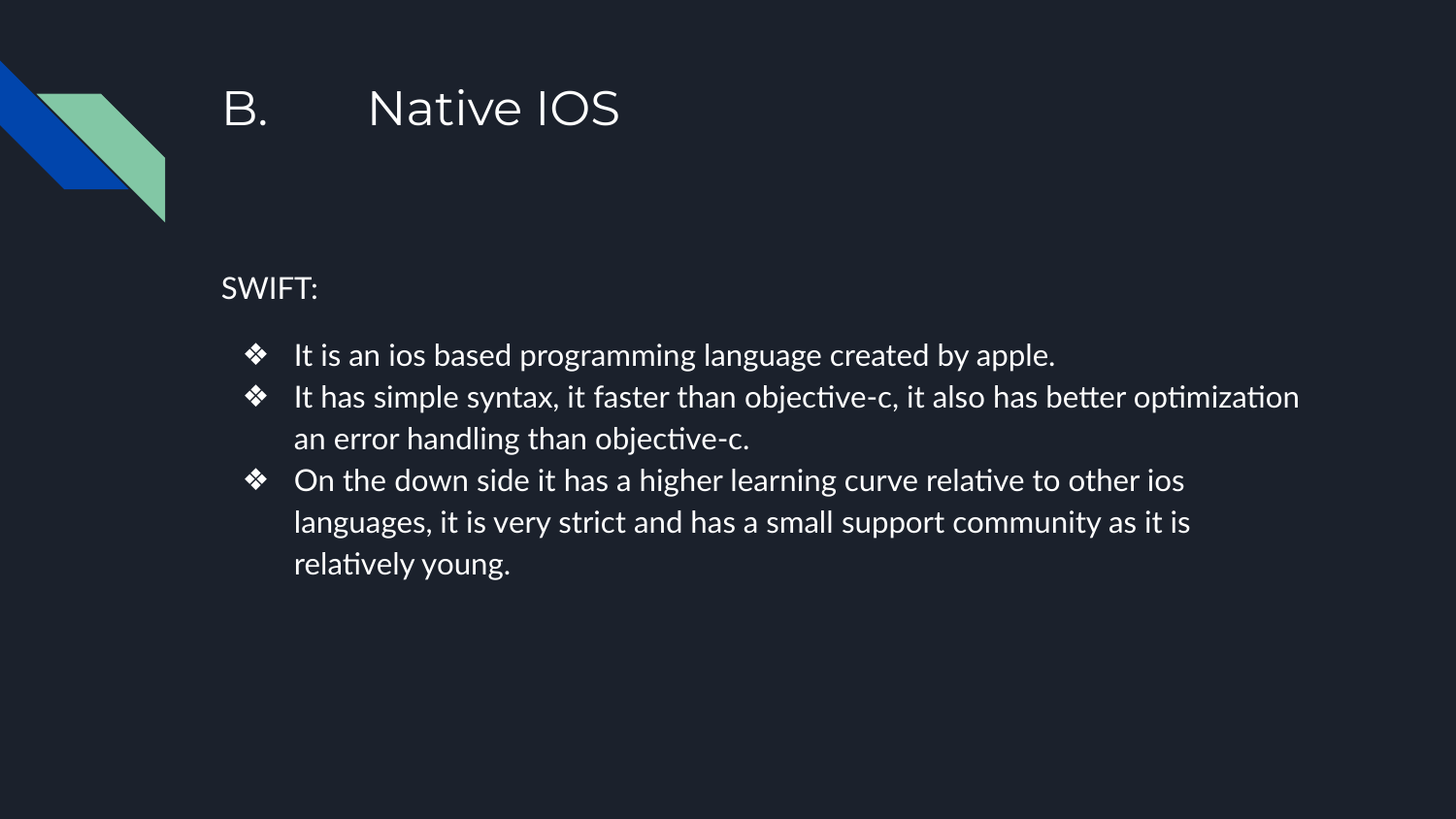

# B.	Native IOS
SWIFT:
It is an ios based programming language created by apple.
It has simple syntax, it faster than objective-c, it also has better optimization an error handling than objective-c.
On the down side it has a higher learning curve relative to other ios languages, it is very strict and has a small support community as it is relatively young.